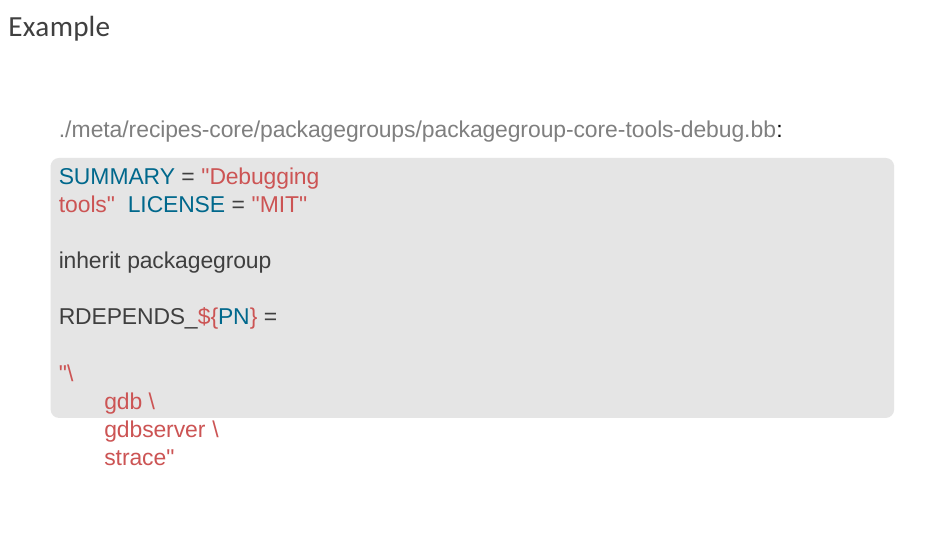

# Example
./meta/recipes-core/packagegroups/packagegroup-core-tools-debug.bb:
SUMMARY = "Debugging tools"  LICENSE = "MIT"
inherit packagegroup  RDEPENDS_${PN} = "\
gdb \  gdbserver \  strace"

197/300
Remake by Mao Huynh